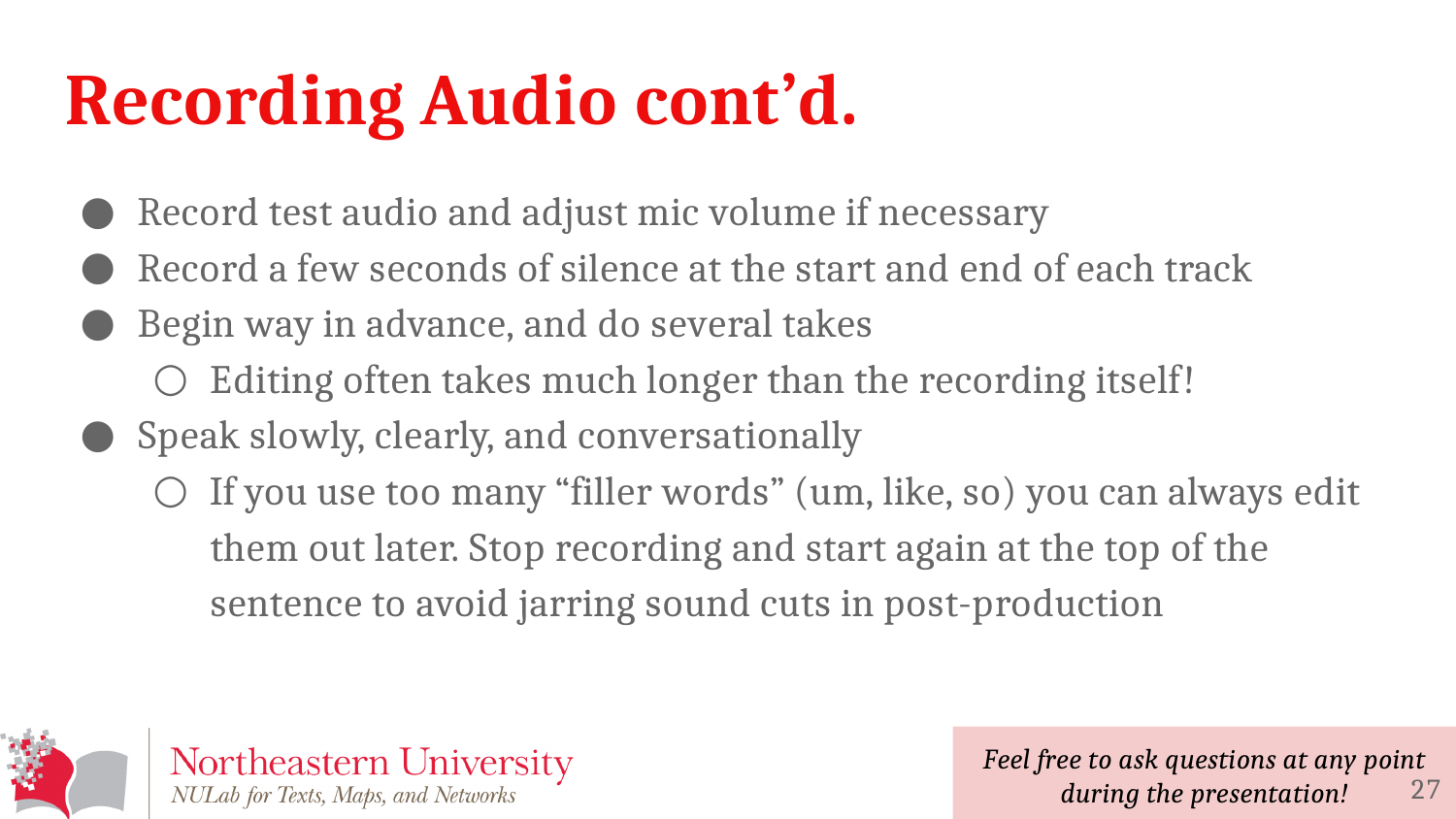

# Recording Audio cont’d.
Record test audio and adjust mic volume if necessary
Record a few seconds of silence at the start and end of each track
Begin way in advance, and do several takes
Editing often takes much longer than the recording itself!
Speak slowly, clearly, and conversationally
If you use too many “filler words” (um, like, so) you can always edit them out later. Stop recording and start again at the top of the sentence to avoid jarring sound cuts in post-production
27